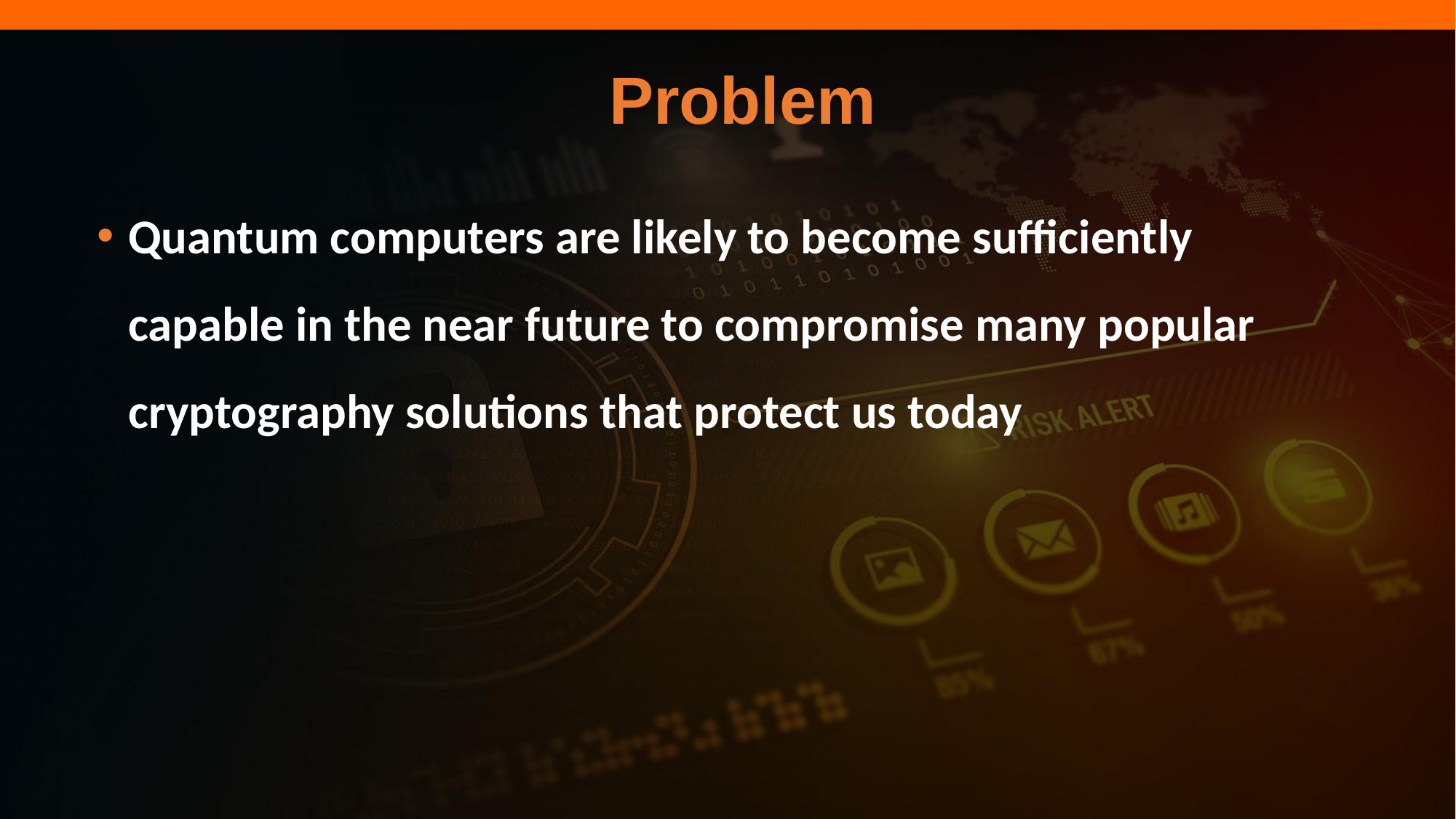

Problem
Quantum computers are likely to become sufficiently capable in the near future to compromise many popular cryptography solutions that protect us today